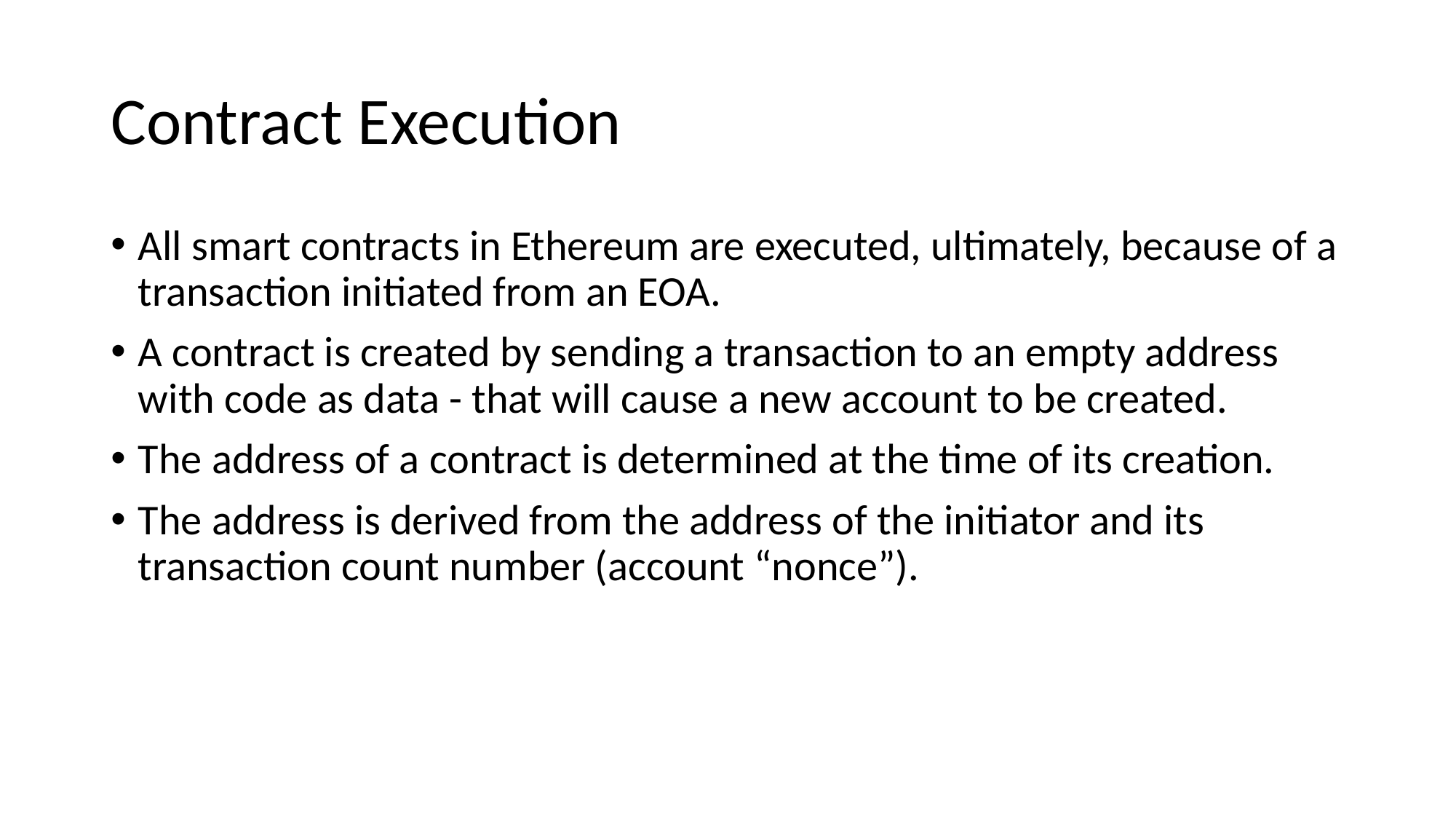

# Contract Execution
All smart contracts in Ethereum are executed, ultimately, because of a transaction initiated from an EOA.
A contract is created by sending a transaction to an empty address with code as data - that will cause a new account to be created.
The address of a contract is determined at the time of its creation.
The address is derived from the address of the initiator and its transaction count number (account “nonce”).